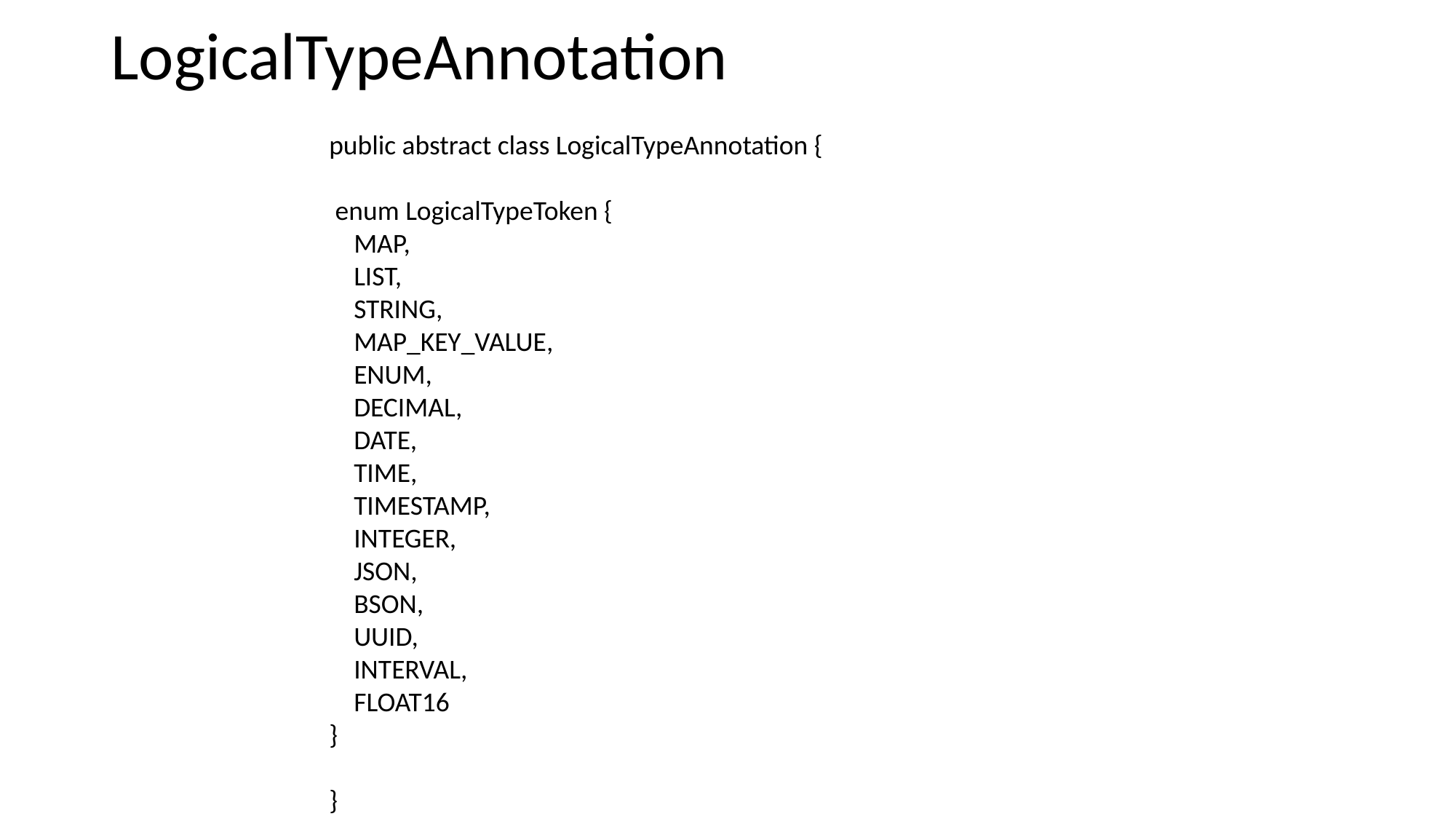

# LogicalTypeAnnotation
public abstract class LogicalTypeAnnotation {
 enum LogicalTypeToken {
    MAP,
    LIST,
    STRING,
    MAP_KEY_VALUE,
    ENUM,
    DECIMAL,
    DATE,
    TIME,
    TIMESTAMP,
    INTEGER,
    JSON,
    BSON,
    UUID,
    INTERVAL,
    FLOAT16
}

}